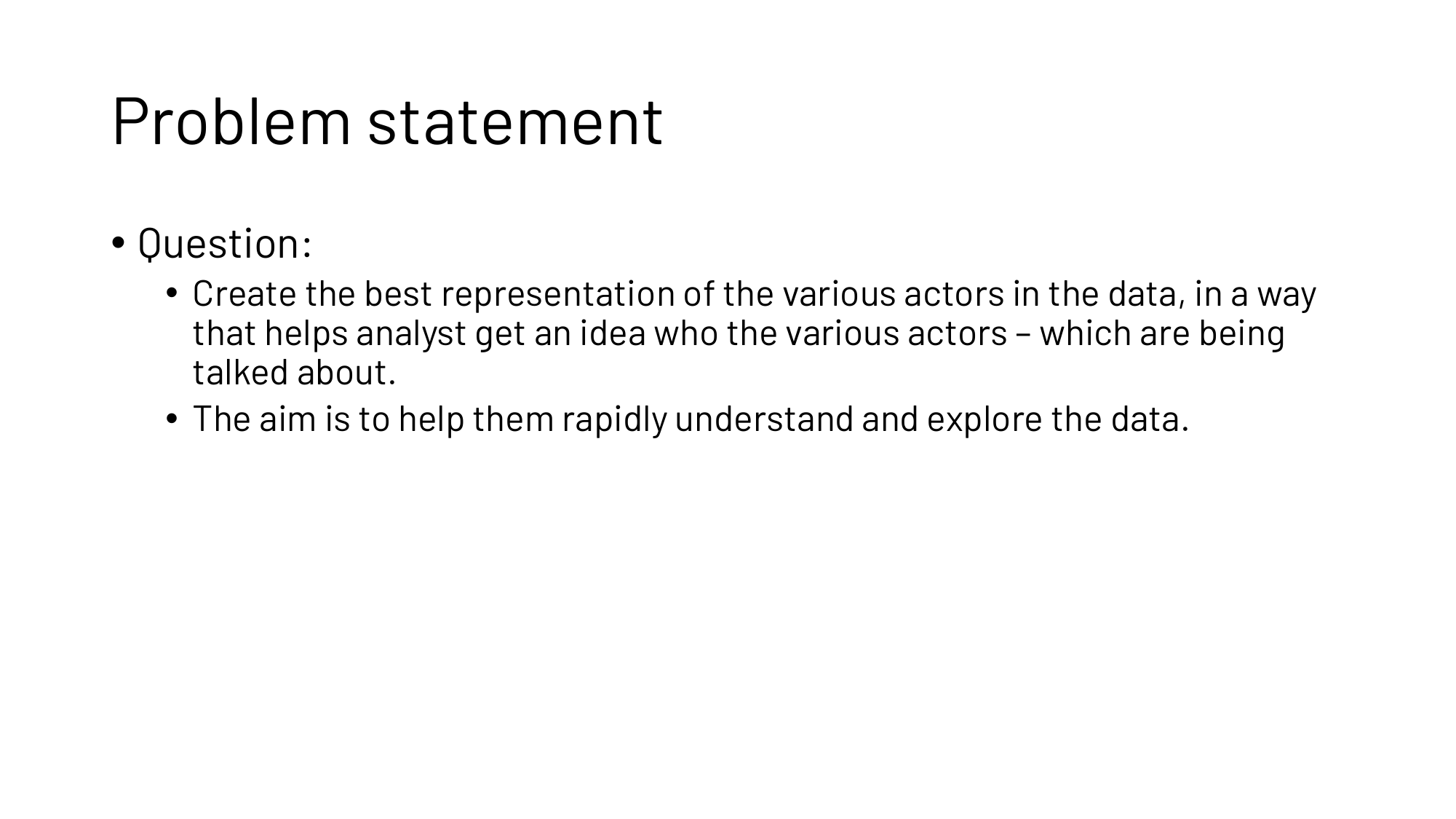

# Problem statement
Question:
Create the best representation of the various actors in the data, in a way that helps analyst get an idea who the various actors – which are being talked about.
The aim is to help them rapidly understand and explore the data.